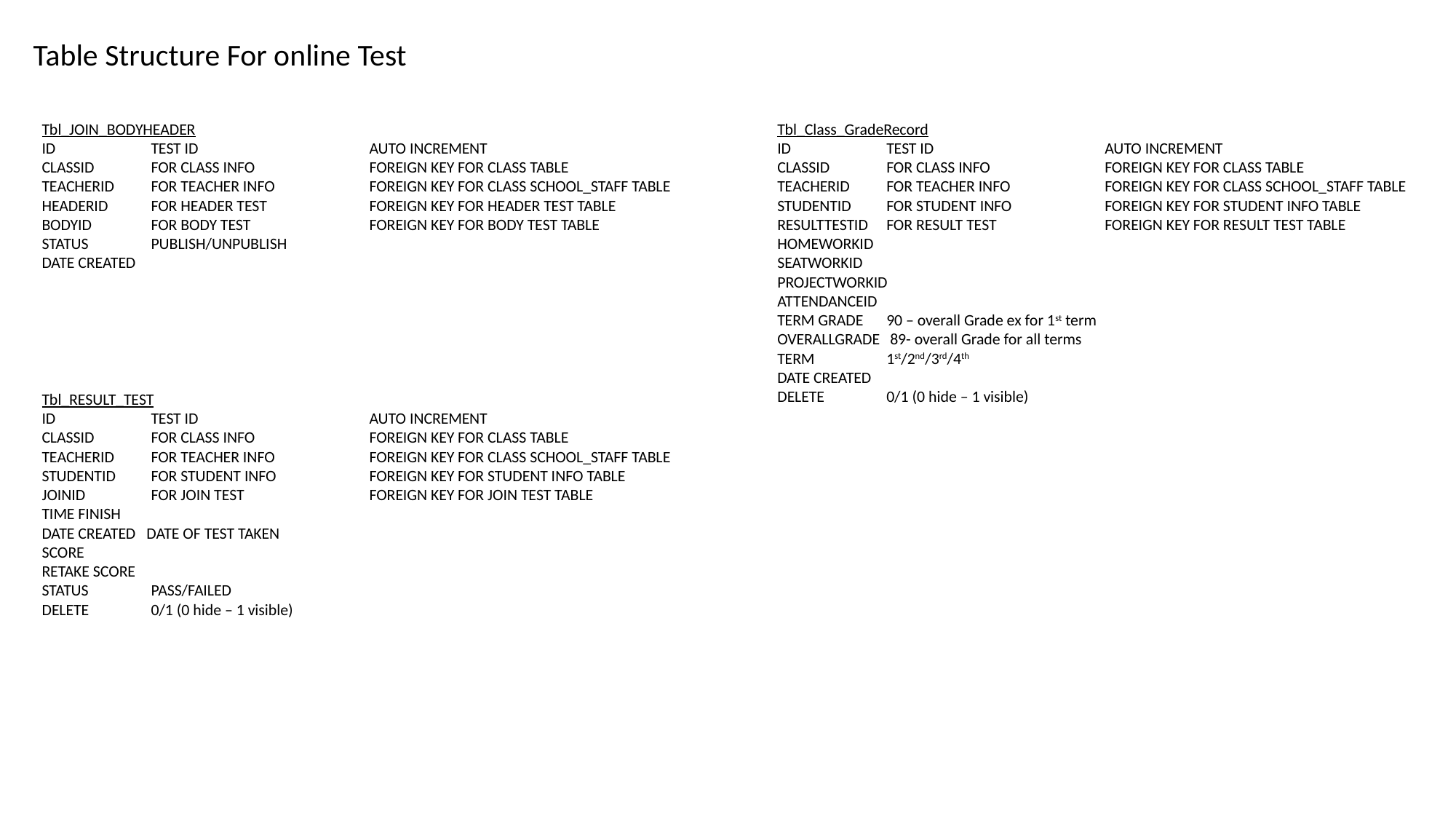

Table Structure For online Test
Tbl_JOIN_BODYHEADER
ID	TEST ID		AUTO INCREMENT
CLASSID	FOR CLASS INFO		FOREIGN KEY FOR CLASS TABLE
TEACHERID	FOR TEACHER INFO	FOREIGN KEY FOR CLASS SCHOOL_STAFF TABLE
HEADERID	FOR HEADER TEST	FOREIGN KEY FOR HEADER TEST TABLE
BODYID	FOR BODY TEST		FOREIGN KEY FOR BODY TEST TABLE
STATUS	PUBLISH/UNPUBLISH
DATE CREATED

Tbl_Class_GradeRecord
ID	TEST ID		AUTO INCREMENT
CLASSID	FOR CLASS INFO		FOREIGN KEY FOR CLASS TABLE
TEACHERID	FOR TEACHER INFO	FOREIGN KEY FOR CLASS SCHOOL_STAFF TABLE
STUDENTID	FOR STUDENT INFO	FOREIGN KEY FOR STUDENT INFO TABLE
RESULTTESTID	FOR RESULT TEST	FOREIGN KEY FOR RESULT TEST TABLE
HOMEWORKID
SEATWORKID
PROJECTWORKID
ATTENDANCEID
TERM GRADE	90 – overall Grade ex for 1st term
OVERALLGRADE	 89- overall Grade for all terms
TERM	1st/2nd/3rd/4th
DATE CREATED
DELETE	0/1 (0 hide – 1 visible)

Tbl_RESULT_TEST
ID	TEST ID		AUTO INCREMENT
CLASSID	FOR CLASS INFO		FOREIGN KEY FOR CLASS TABLE
TEACHERID	FOR TEACHER INFO	FOREIGN KEY FOR CLASS SCHOOL_STAFF TABLE
STUDENTID	FOR STUDENT INFO	FOREIGN KEY FOR STUDENT INFO TABLE
JOINID	FOR JOIN TEST		FOREIGN KEY FOR JOIN TEST TABLE
TIME FINISH
DATE CREATED   DATE OF TEST TAKEN
SCORE
RETAKE SCORE
STATUS	PASS/FAILED
DELETE	0/1 (0 hide – 1 visible)